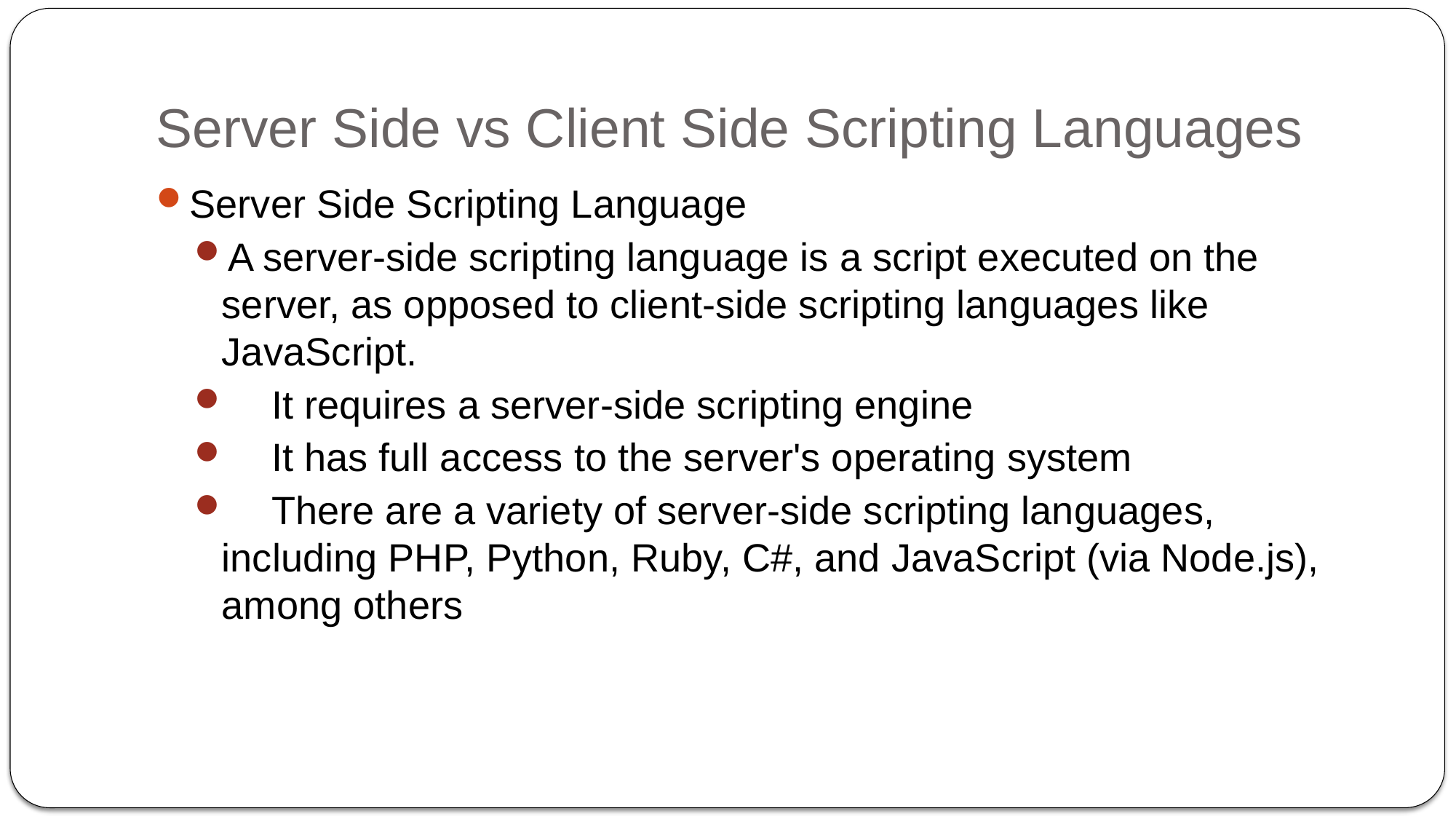

# Server Side vs Client Side Scripting Languages
Server Side Scripting Language
A server-side scripting language is a script executed on the server, as opposed to client-side scripting languages like JavaScript.
    It requires a server-side scripting engine
    It has full access to the server's operating system
    There are a variety of server-side scripting languages, including PHP, Python, Ruby, C#, and JavaScript (via Node.js), among others